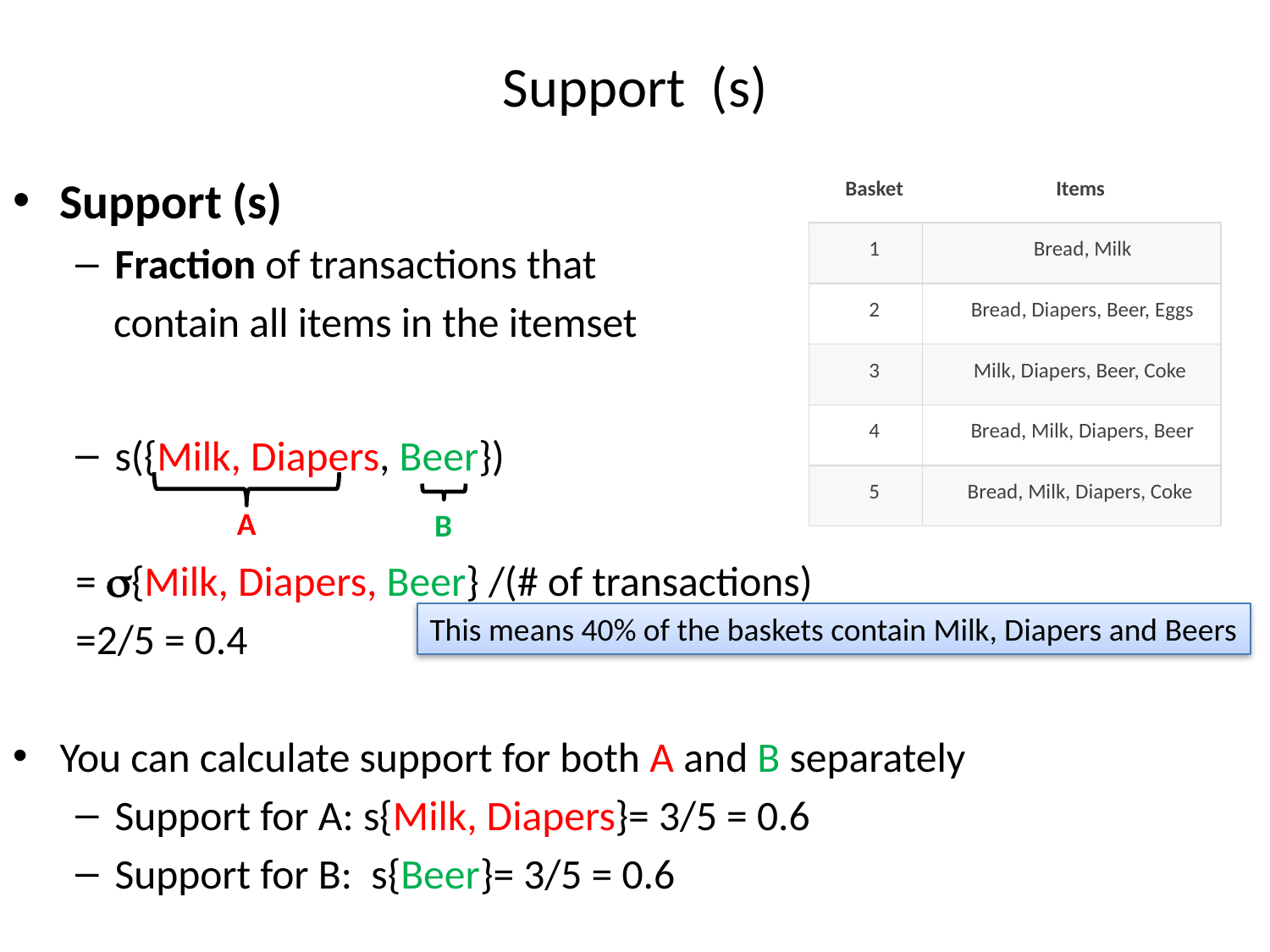

# Support  (s)
| Basket | Items |
| --- | --- |
| 1 | Bread, Milk |
| 2 | Bread, Diapers, Beer, Eggs |
| 3 | Milk, Diapers, Beer, Coke |
| 4 | Bread, Milk, Diapers, Beer |
| 5 | Bread, Milk, Diapers, Coke |
Support (s)
Fraction of transactions that
    contain all items in the itemset

s({Milk, Diapers, Beer})

	= σ{Milk, Diapers, Beer} /(# of transactions)
	=2/5 = 0.4

You can calculate support for both A and B separately
Support for A: s{Milk, Diapers}= 3/5 = 0.6
Support for B:  s{Beer}= 3/5 = 0.6

A
B
This means 40% of the baskets contain Milk, Diapers and Beers